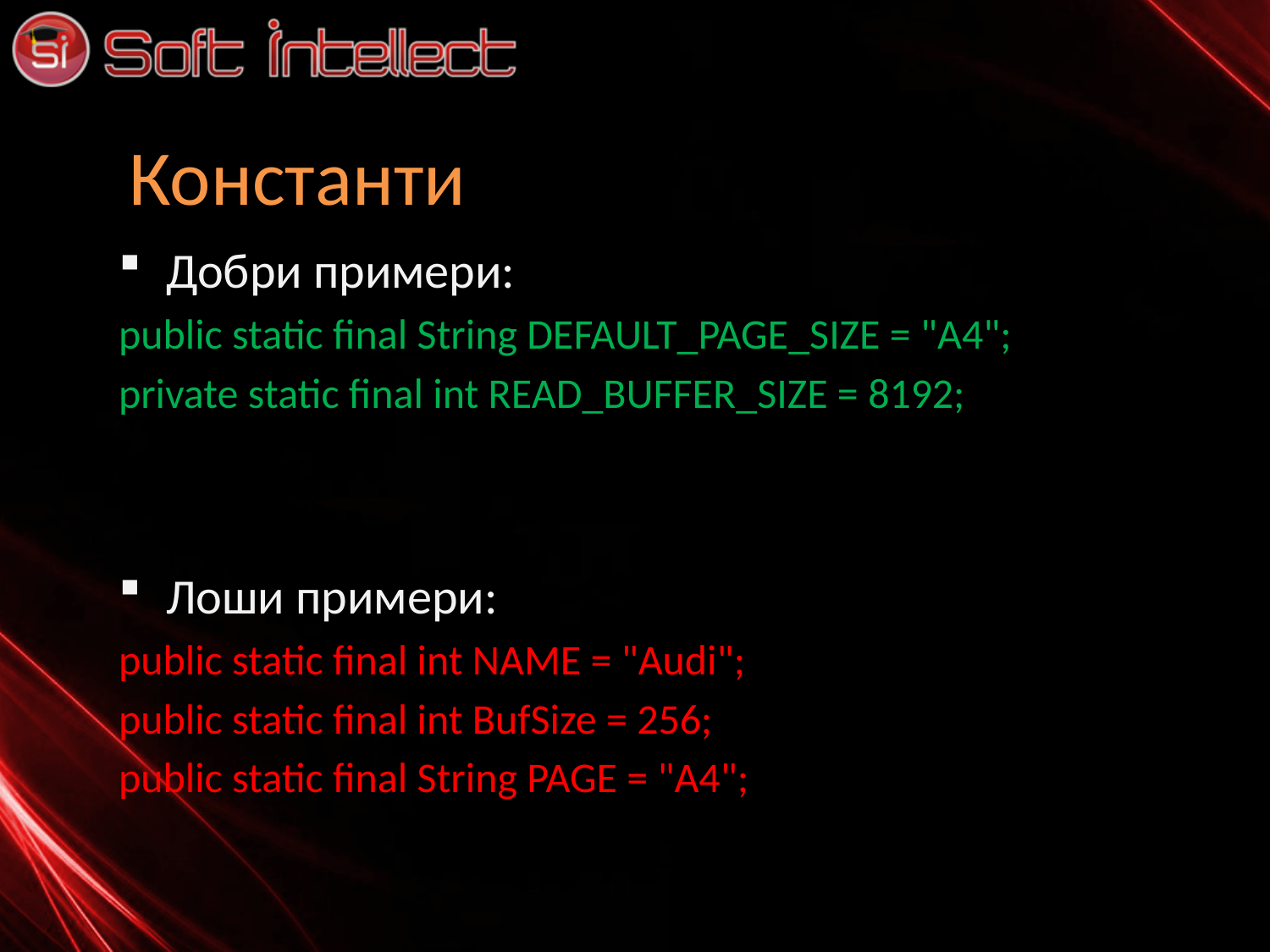

# Константи
Добри примери:
public static final String DEFAULT_PAGE_SIZE = "A4";
private static final int READ_BUFFER_SIZE = 8192;

Лоши примери:
public static final int NAME = "Audi";
public static final int BufSize = 256;
public static final String PAGE = "A4";